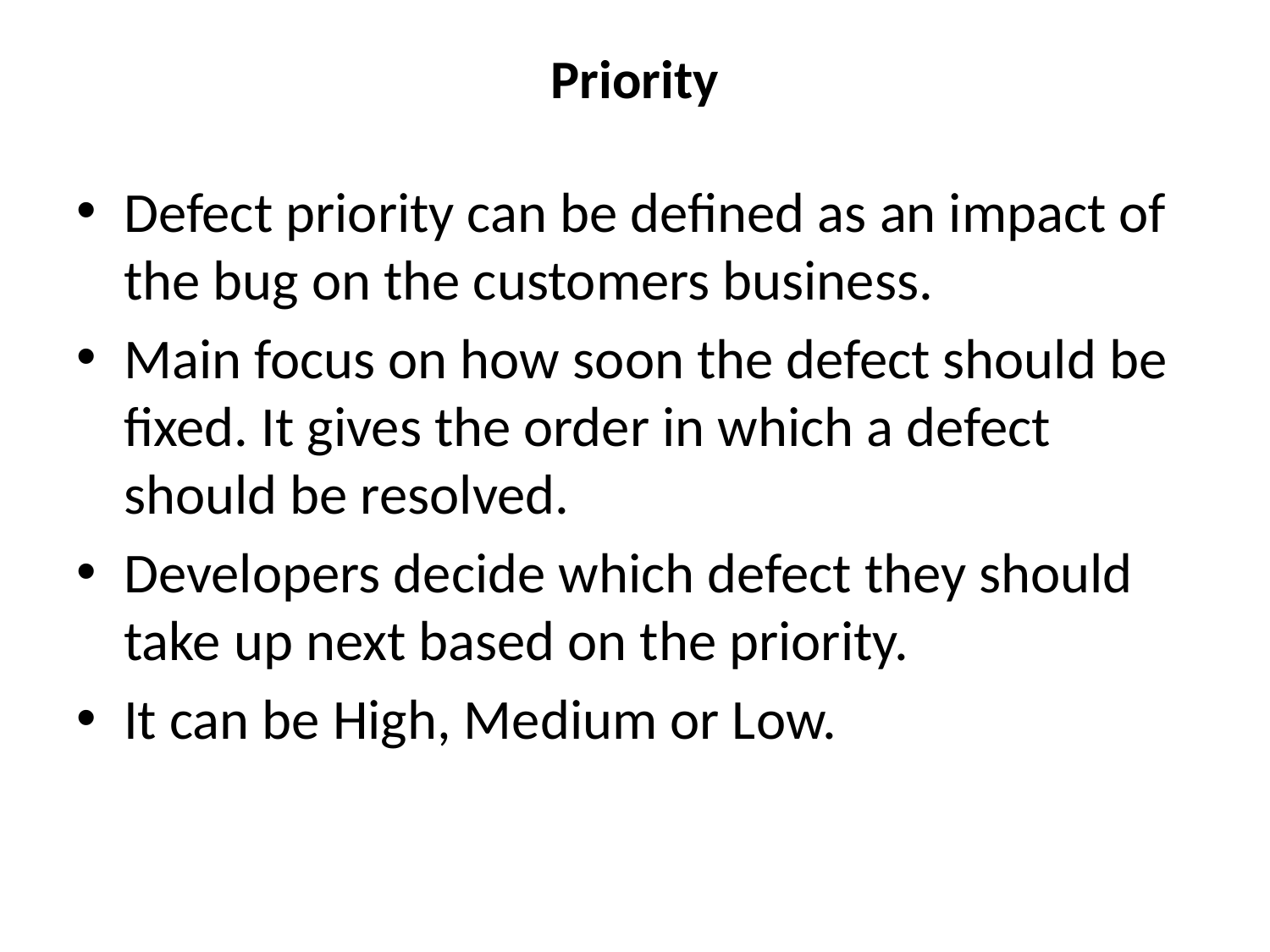

# Priority
Defect priority can be defined as an impact of the bug on the customers business.
Main focus on how soon the defect should be fixed. It gives the order in which a defect should be resolved.
Developers decide which defect they should take up next based on the priority.
It can be High, Medium or Low.